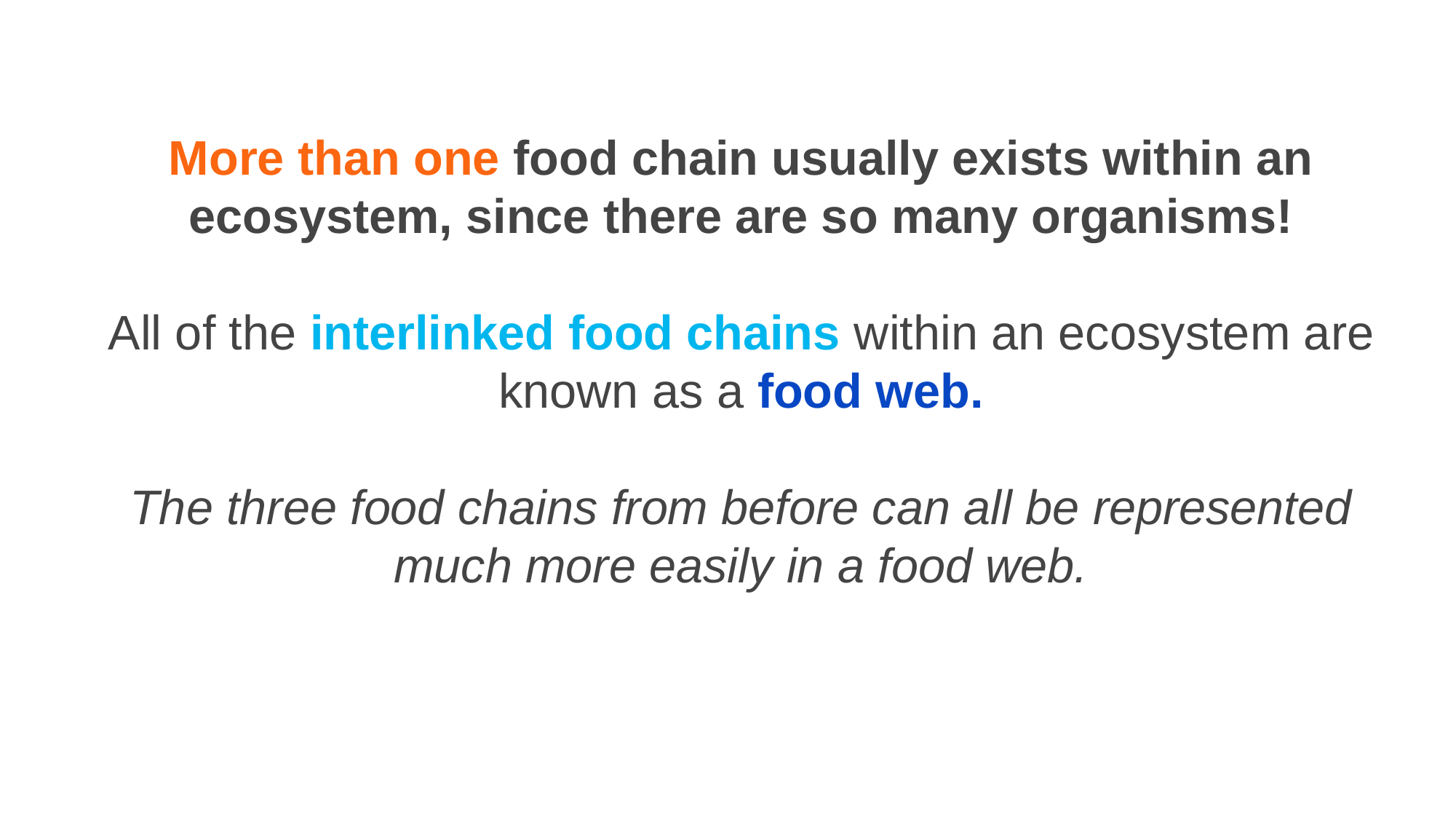

More than one food chain usually exists within an ecosystem, since there are so many organisms!

All of the interlinked food chains within an ecosystem are known as a food web.

The three food chains from before can all be represented much more easily in a food web.